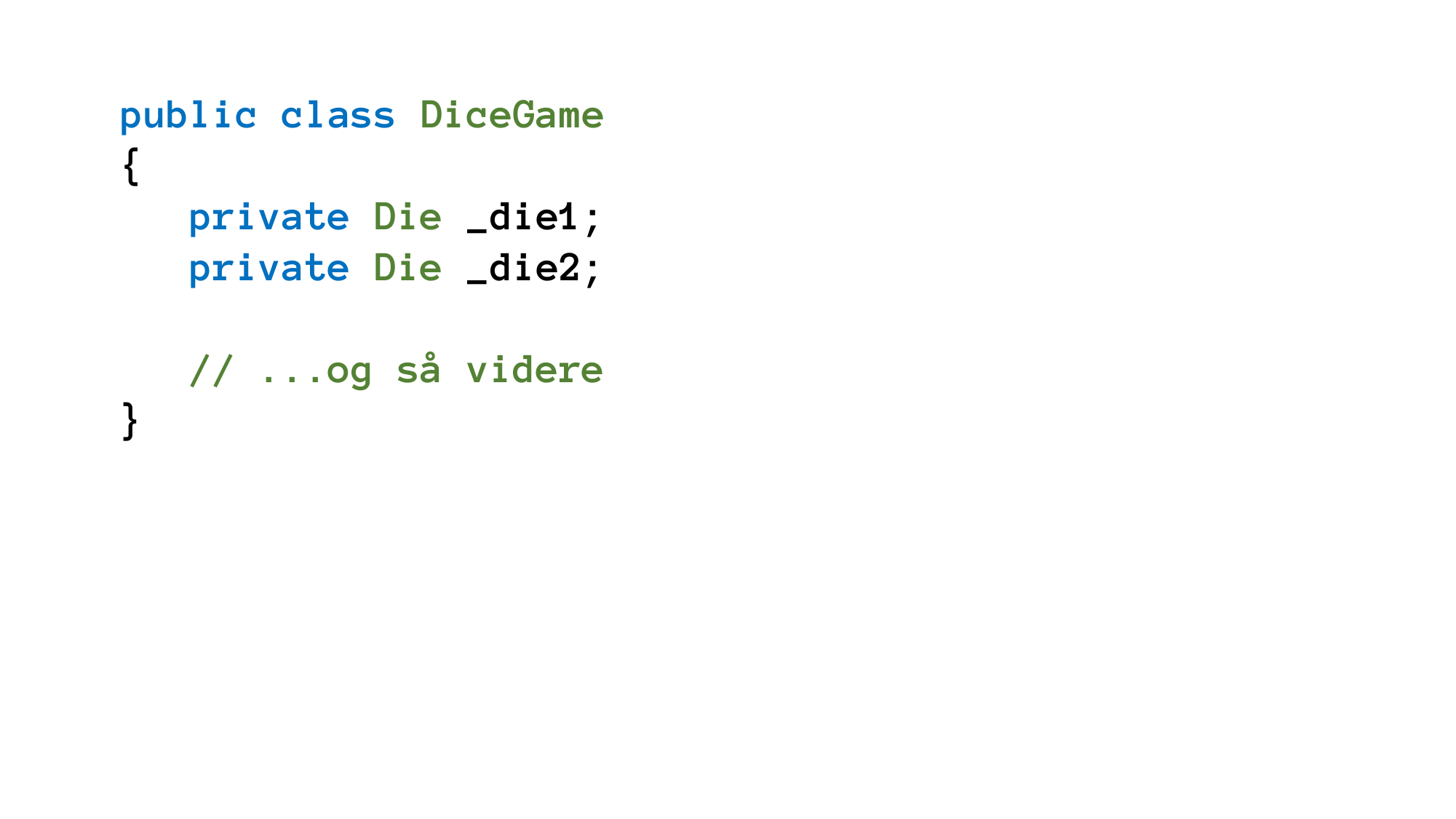

public class DiceGame
{
   private Die _die1;
   private Die _die2;

   // ...og så videre
}